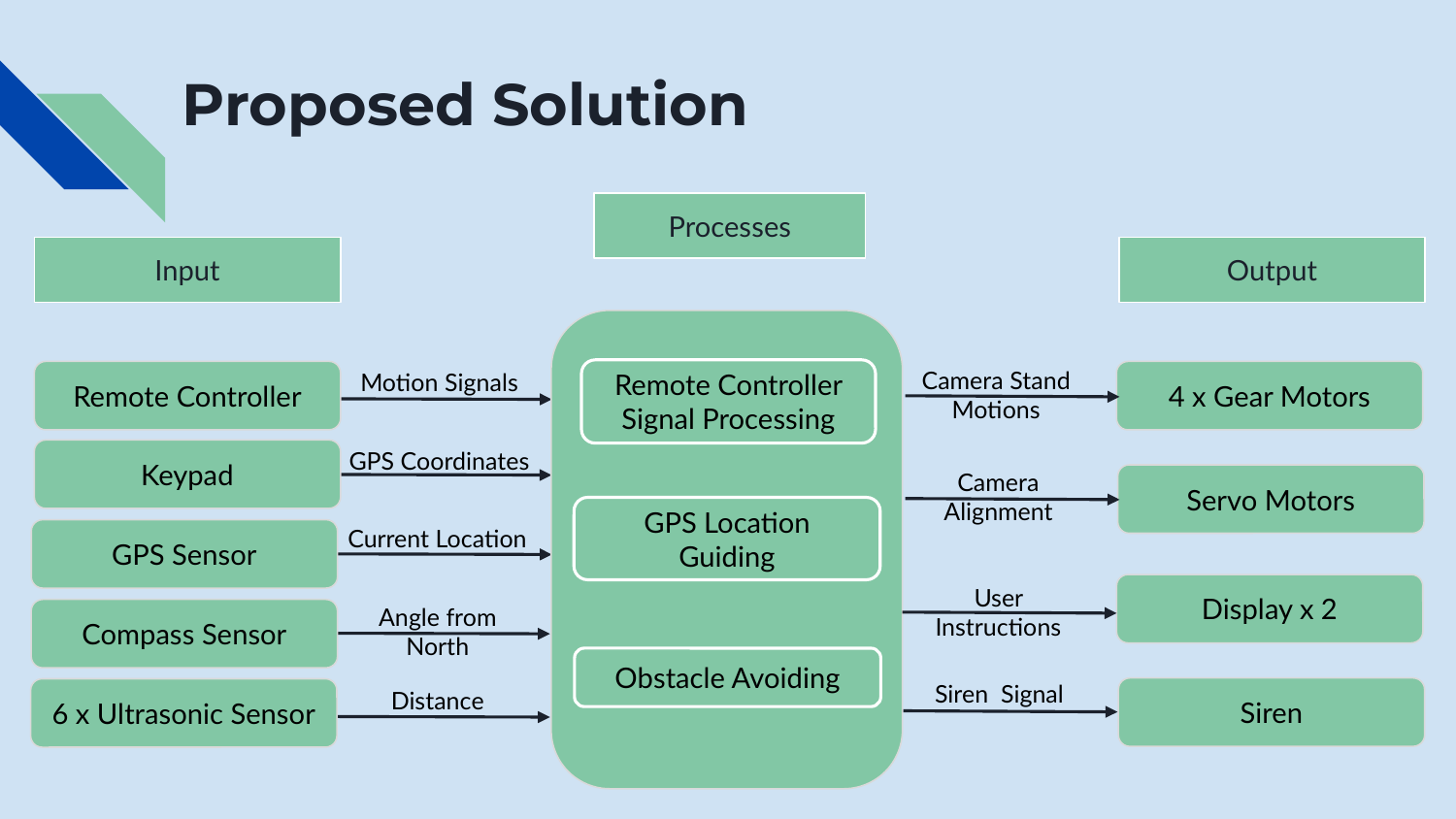

# Proposed Solution
Processes
Input
Output

Camera Stand Motions
Motion Signals
Remote Controller Signal Processing
Remote Controller
4 x Gear Motors
GPS Coordinates
Keypad
Camera Alignment
Servo Motors
GPS Location Guiding
Current Location
GPS Sensor
User Instructions
Display x 2
Angle from North
Compass Sensor
Obstacle Avoiding
Siren  Signal
Distance
Siren
6 x Ultrasonic Sensor